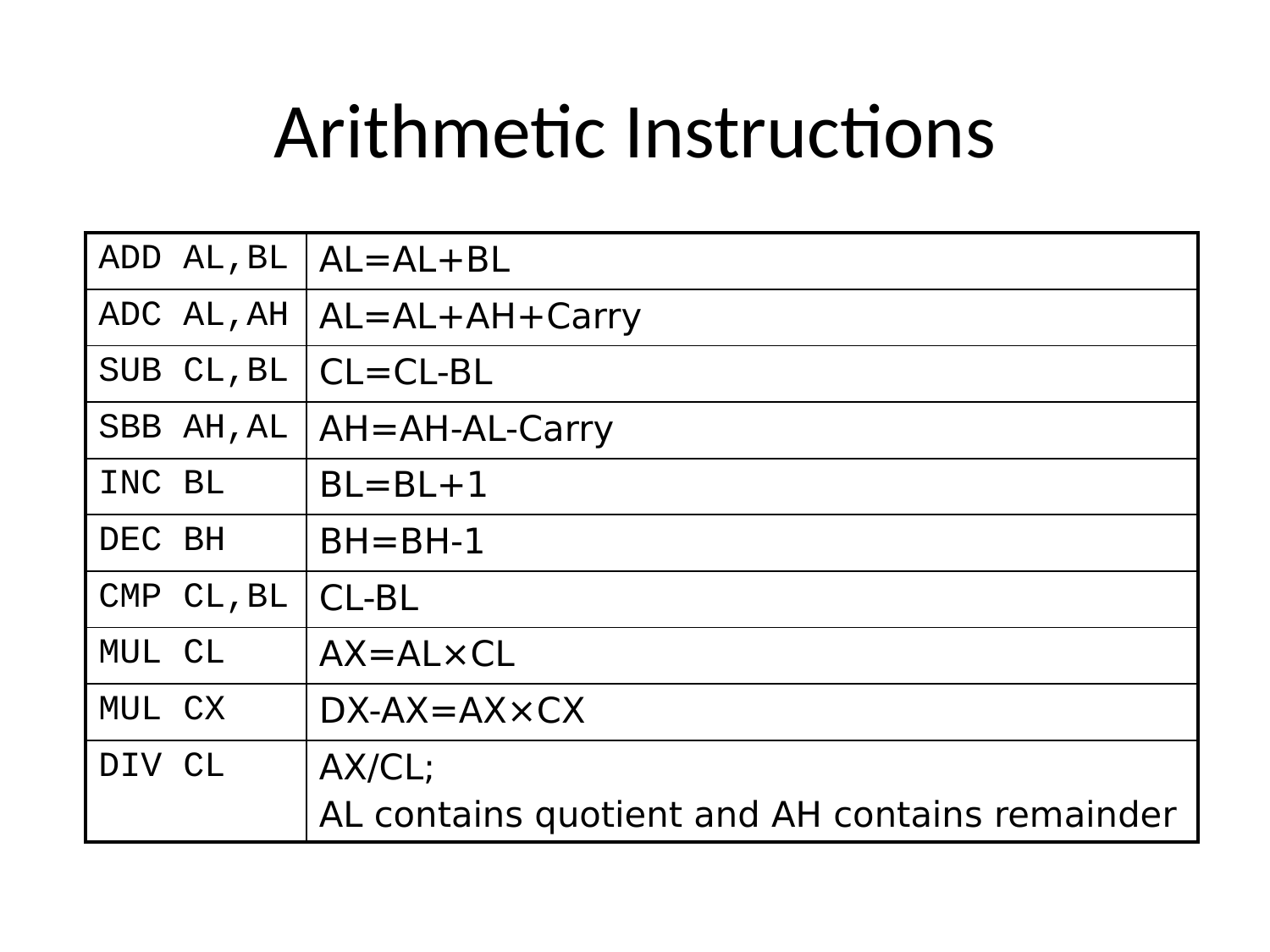

# Arithmetic Instructions
| ADD AL,BL | AL=AL+BL |
| --- | --- |
| ADC AL,AH | AL=AL+AH+Carry |
| SUB CL,BL | CL=CL-BL |
| SBB AH,AL | AH=AH-AL-Carry |
| INC BL | BL=BL+1 |
| DEC BH | BH=BH-1 |
| CMP CL,BL | CL-BL |
| MUL CL | AX=AL×CL |
| MUL CX | DX-AX=AX×CX |
| DIV CL | AX/CL; AL contains quotient and AH contains remainder |